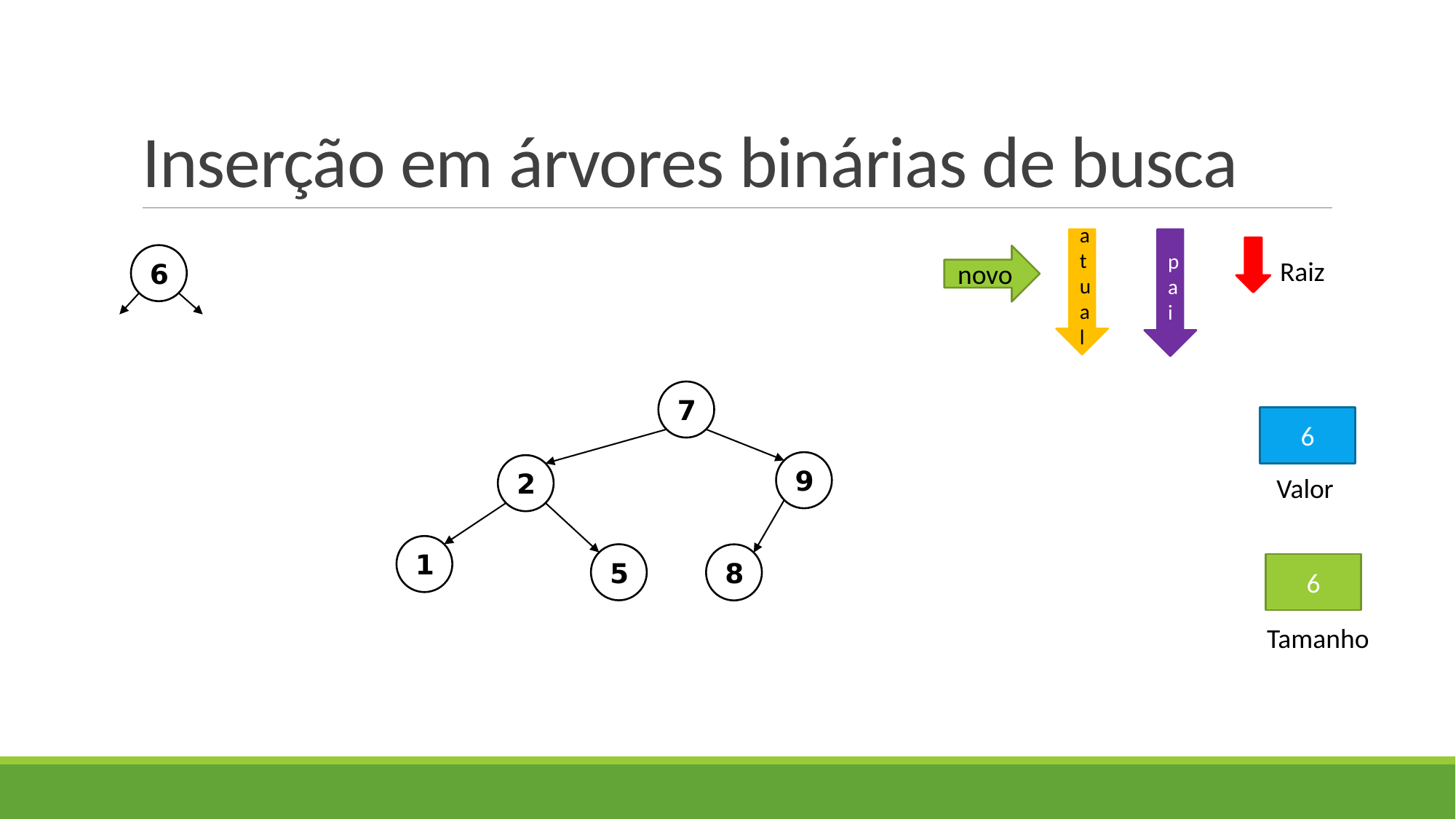

# Inserção em árvores binárias de busca
atual
pai

Raiz
6
novo
7
6
9
2
Valor
1
5
8
6
Tamanho